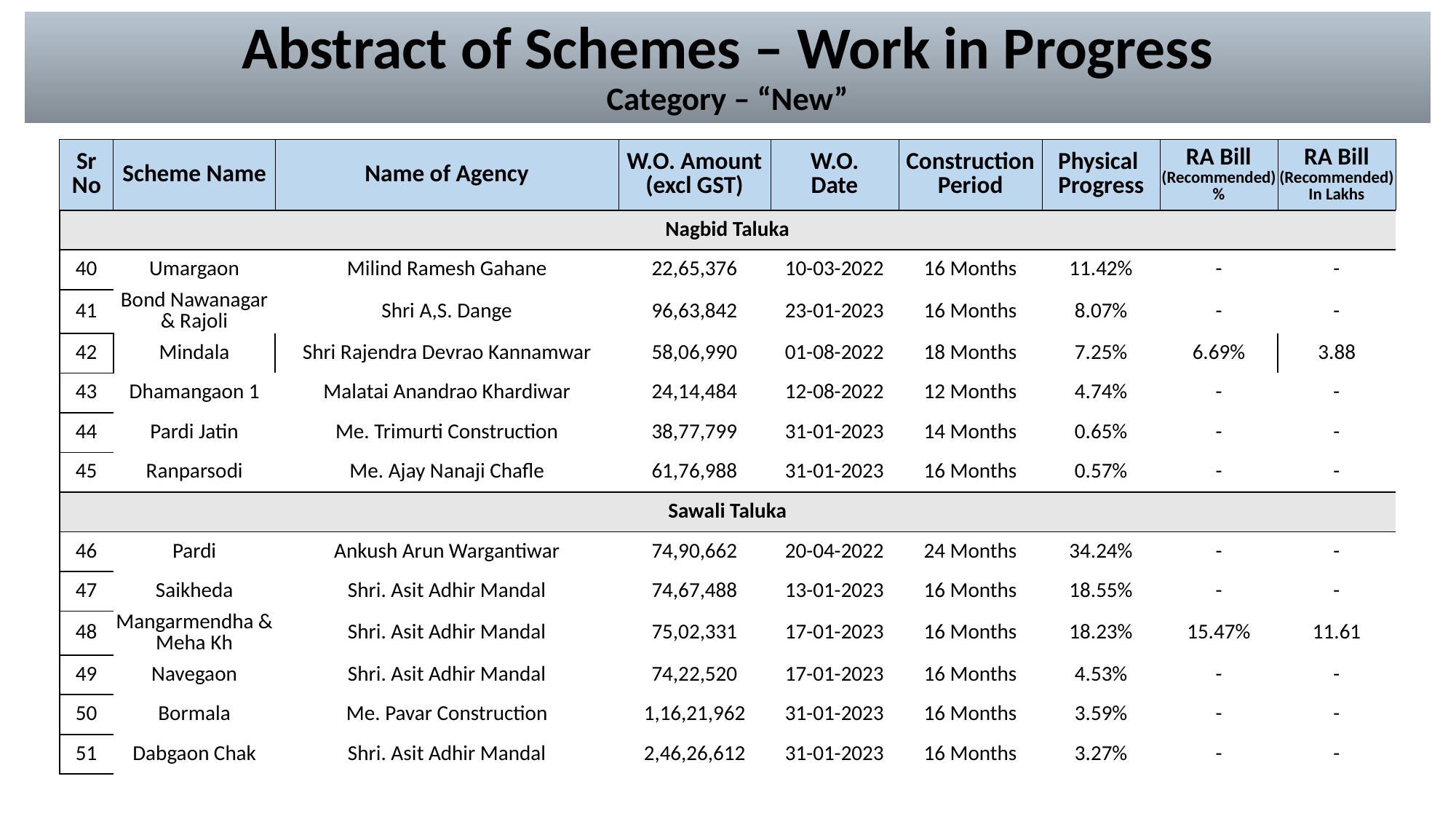

# Abstract of Schemes – Work in Progress Category – “New”
| Sr No | Scheme Name | Name of Agency | W.O. Amount (excl GST) | W.O. Date | Construction Period | Physical Progress | RA Bill (Recommended) % | RA Bill (Recommended) In Lakhs |
| --- | --- | --- | --- | --- | --- | --- | --- | --- |
| Nagbid Taluka |  |  |  |  |  |  |  |  |
| --- | --- | --- | --- | --- | --- | --- | --- | --- |
| 40 | Umargaon | Milind Ramesh Gahane | 22,65,376 | 10-03-2022 | 16 Months | 11.42% | - | - |
| 41 | Bond Nawanagar & Rajoli | Shri A,S. Dange | 96,63,842 | 23-01-2023 | 16 Months | 8.07% | - | - |
| 42 | Mindala | Shri Rajendra Devrao Kannamwar | 58,06,990 | 01-08-2022 | 18 Months | 7.25% | 6.69% | 3.88 |
| 43 | Dhamangaon 1 | Malatai Anandrao Khardiwar | 24,14,484 | 12-08-2022 | 12 Months | 4.74% | - | - |
| 44 | Pardi Jatin | Me. Trimurti Construction | 38,77,799 | 31-01-2023 | 14 Months | 0.65% | - | - |
| 45 | Ranparsodi | Me. Ajay Nanaji Chafle | 61,76,988 | 31-01-2023 | 16 Months | 0.57% | - | - |
| Sawali Taluka |  |  |  |  |  |  |  |  |
| 46 | Pardi | Ankush Arun Wargantiwar | 74,90,662 | 20-04-2022 | 24 Months | 34.24% | - | - |
| 47 | Saikheda | Shri. Asit Adhir Mandal | 74,67,488 | 13-01-2023 | 16 Months | 18.55% | - | - |
| 48 | Mangarmendha & Meha Kh | Shri. Asit Adhir Mandal | 75,02,331 | 17-01-2023 | 16 Months | 18.23% | 15.47% | 11.61 |
| 49 | Navegaon | Shri. Asit Adhir Mandal | 74,22,520 | 17-01-2023 | 16 Months | 4.53% | - | - |
| 50 | Bormala | Me. Pavar Construction | 1,16,21,962 | 31-01-2023 | 16 Months | 3.59% | - | - |
| 51 | Dabgaon Chak | Shri. Asit Adhir Mandal | 2,46,26,612 | 31-01-2023 | 16 Months | 3.27% | - | - |